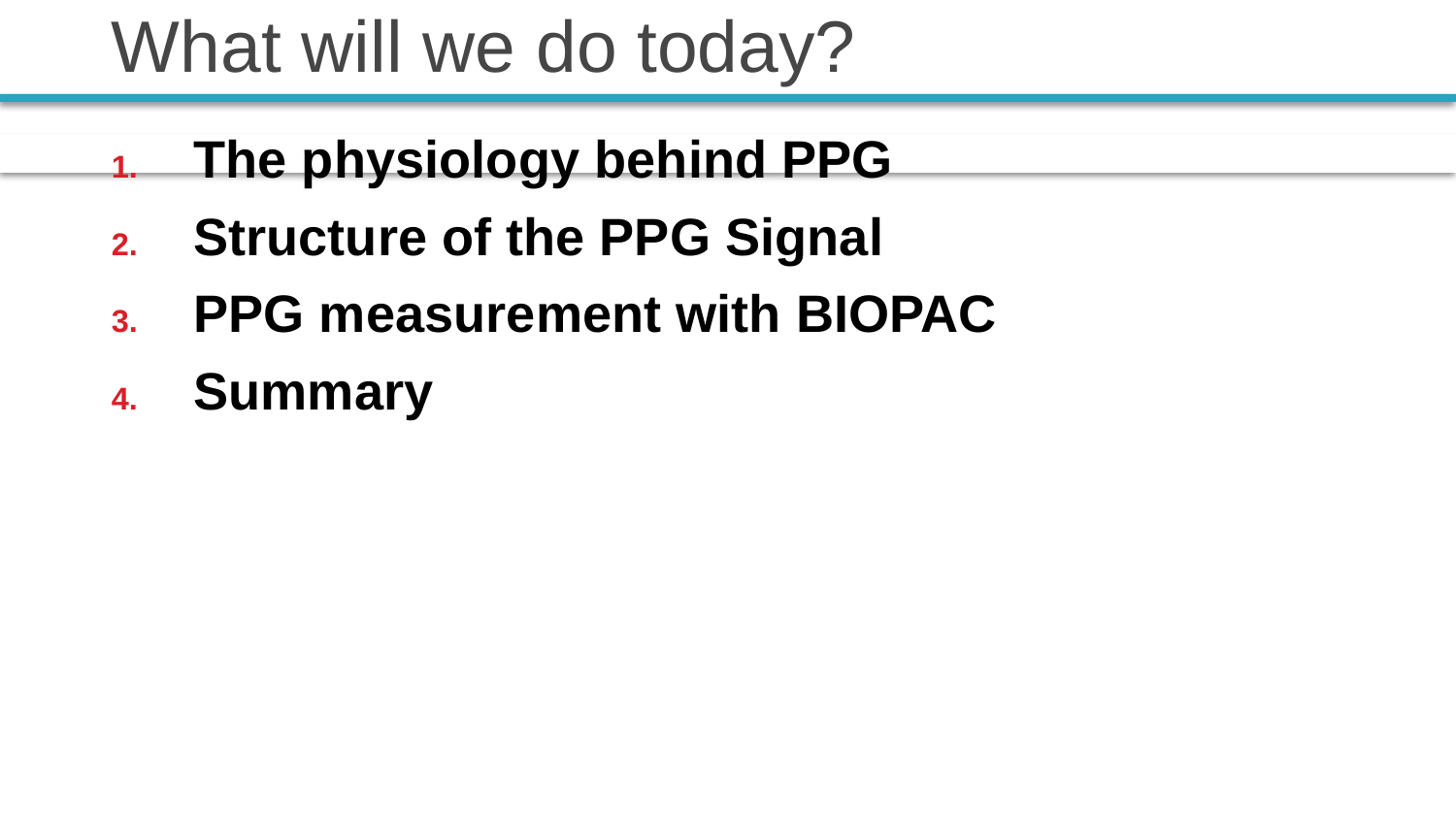

# What will we do today?
The physiology behind PPG
Structure of the PPG Signal
PPG measurement with BIOPAC
Summary